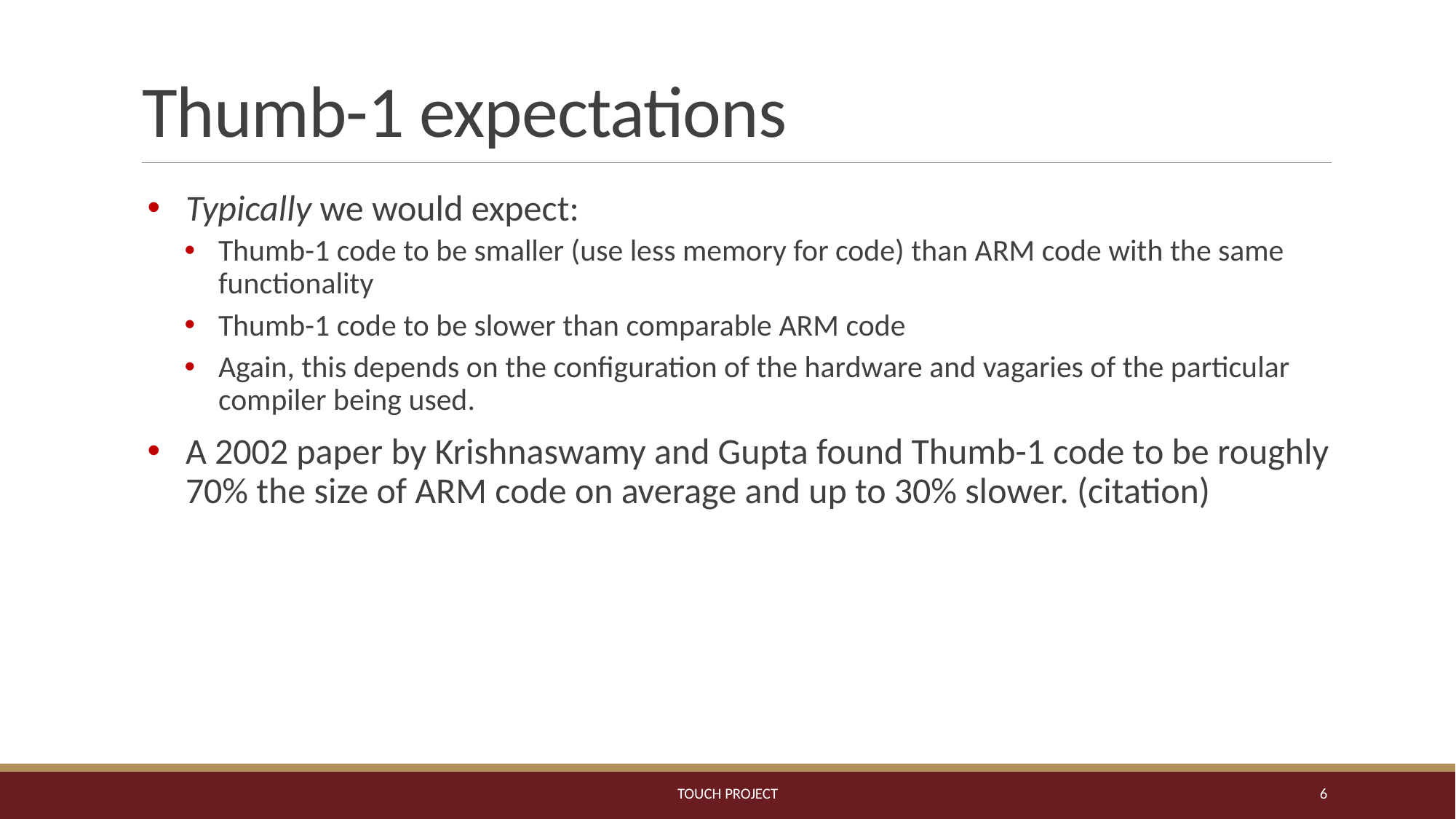

# Thumb-1 expectations
Typically we would expect:
Thumb-1 code to be smaller (use less memory for code) than ARM code with the same functionality
Thumb-1 code to be slower than comparable ARM code
Again, this depends on the configuration of the hardware and vagaries of the particular compiler being used.
A 2002 paper by Krishnaswamy and Gupta found Thumb-1 code to be roughly 70% the size of ARM code on average and up to 30% slower. (citation)
ToUCH Project
6